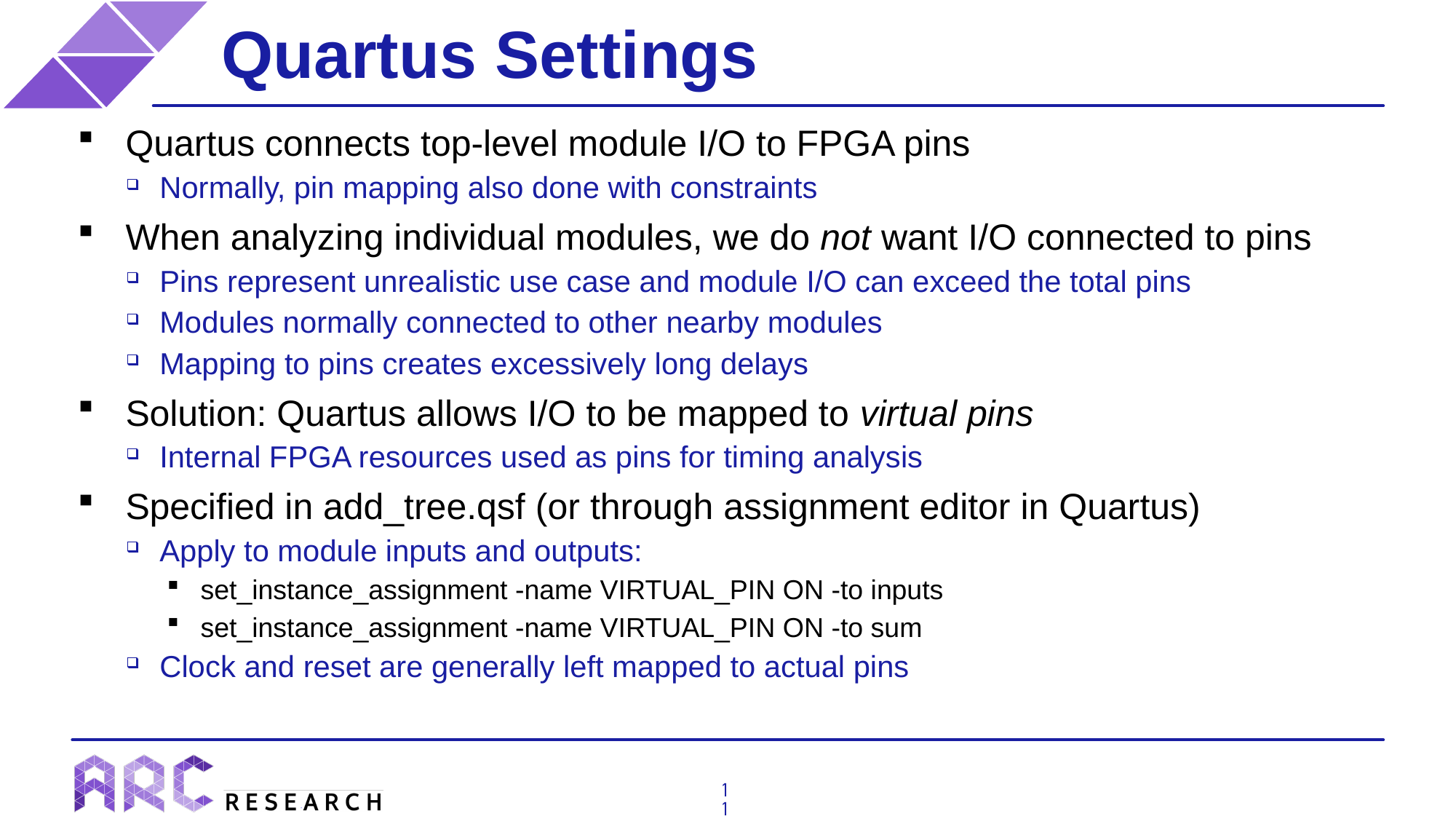

# Quartus Settings
Quartus connects top-level module I/O to FPGA pins
Normally, pin mapping also done with constraints
When analyzing individual modules, we do not want I/O connected to pins
Pins represent unrealistic use case and module I/O can exceed the total pins
Modules normally connected to other nearby modules
Mapping to pins creates excessively long delays
Solution: Quartus allows I/O to be mapped to virtual pins
Internal FPGA resources used as pins for timing analysis
Specified in add_tree.qsf (or through assignment editor in Quartus)
Apply to module inputs and outputs:
set_instance_assignment -name VIRTUAL_PIN ON -to inputs
set_instance_assignment -name VIRTUAL_PIN ON -to sum
Clock and reset are generally left mapped to actual pins
11